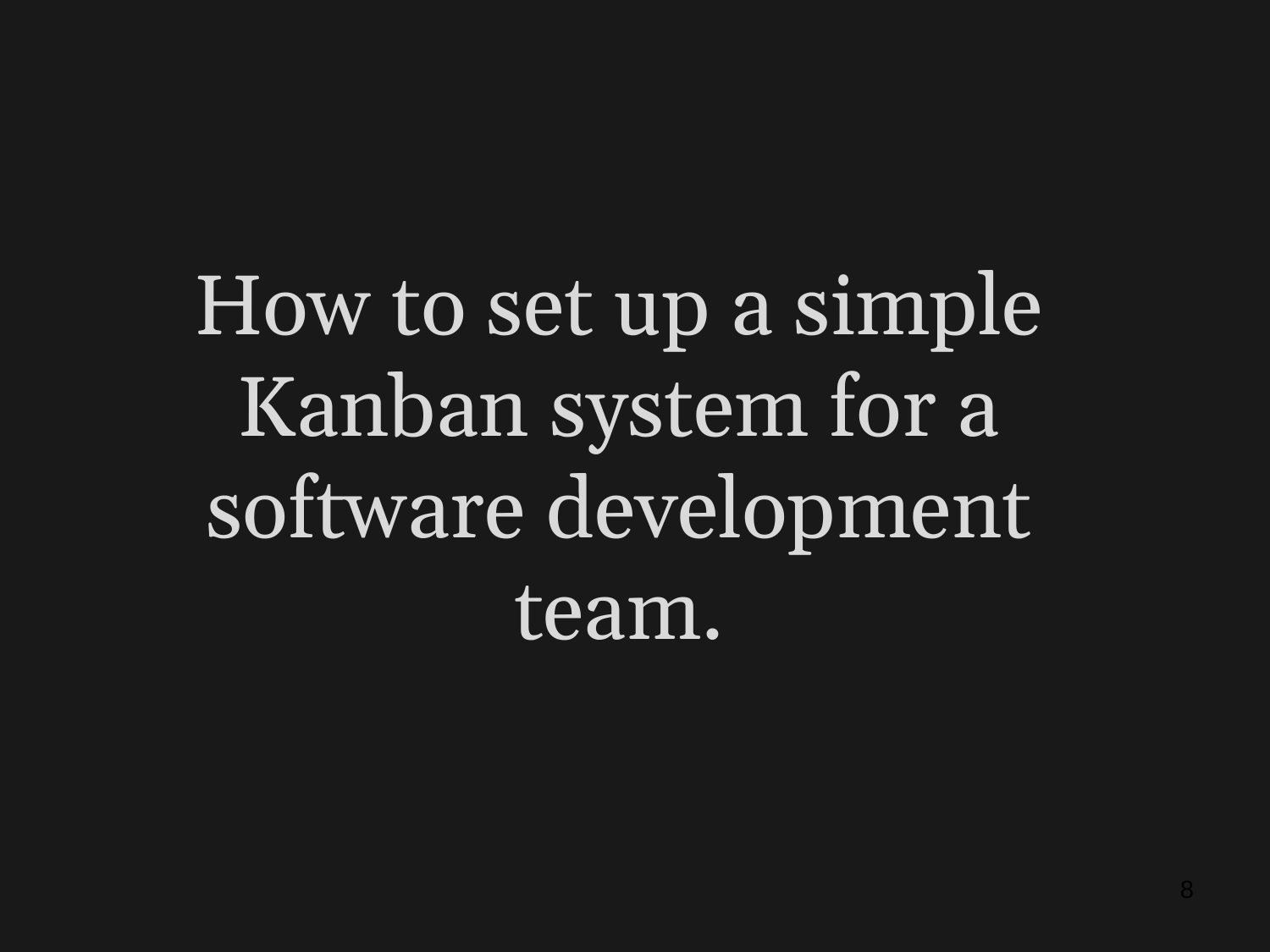

# How to set up a simple Kanban system for a software development team.
8